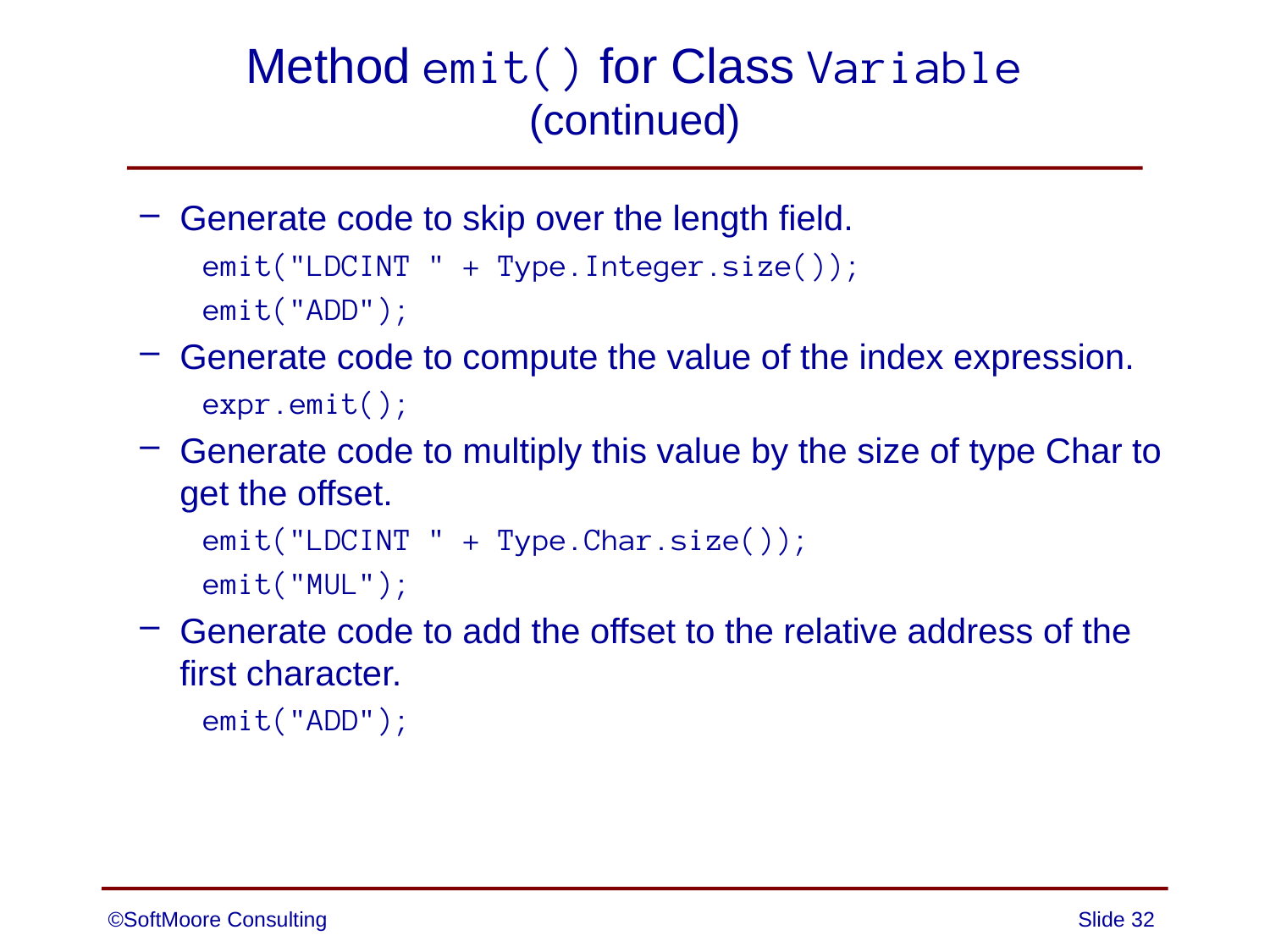

# Method emit() for Class Variable (continued)
Generate code to skip over the length field.
emit("LDCINT " + Type.Integer.size());
emit("ADD");
Generate code to compute the value of the index expression.
expr.emit();
Generate code to multiply this value by the size of type Char to get the offset.
emit("LDCINT " + Type.Char.size());
emit("MUL");
Generate code to add the offset to the relative address of the first character.
emit("ADD");
©SoftMoore Consulting
Slide 32